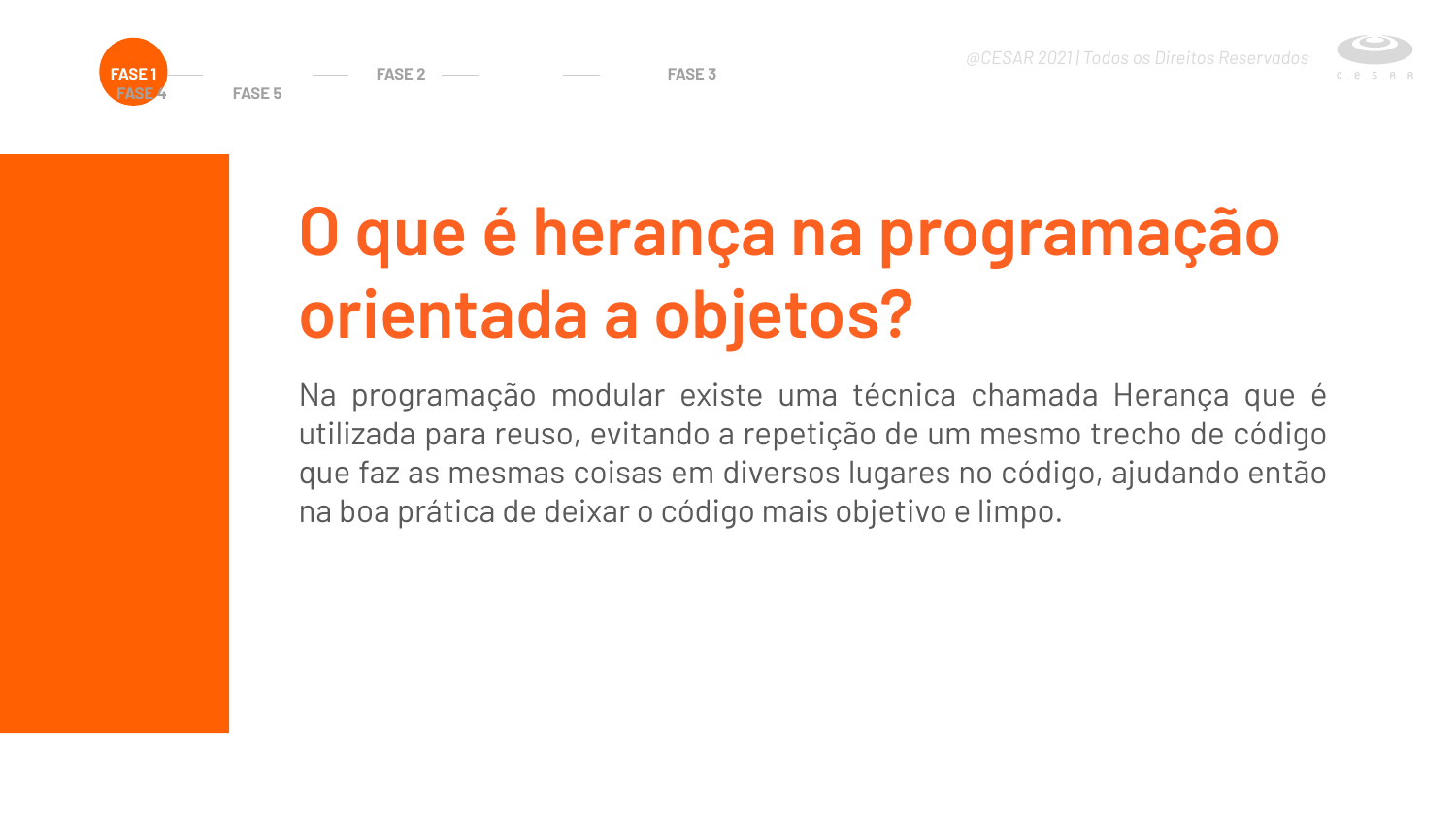

@CESAR 2021 | Todos os Direitos Reservados

        FASE 1		FASE 2 		FASE 3                       FASE 4                     FASE 5

O que é herança na programação orientada a objetos?
Na programação modular existe uma técnica chamada Herança que é utilizada para reuso, evitando a repetição de um mesmo trecho de código que faz as mesmas coisas em diversos lugares no código, ajudando então na boa prática de deixar o código mais objetivo e limpo.